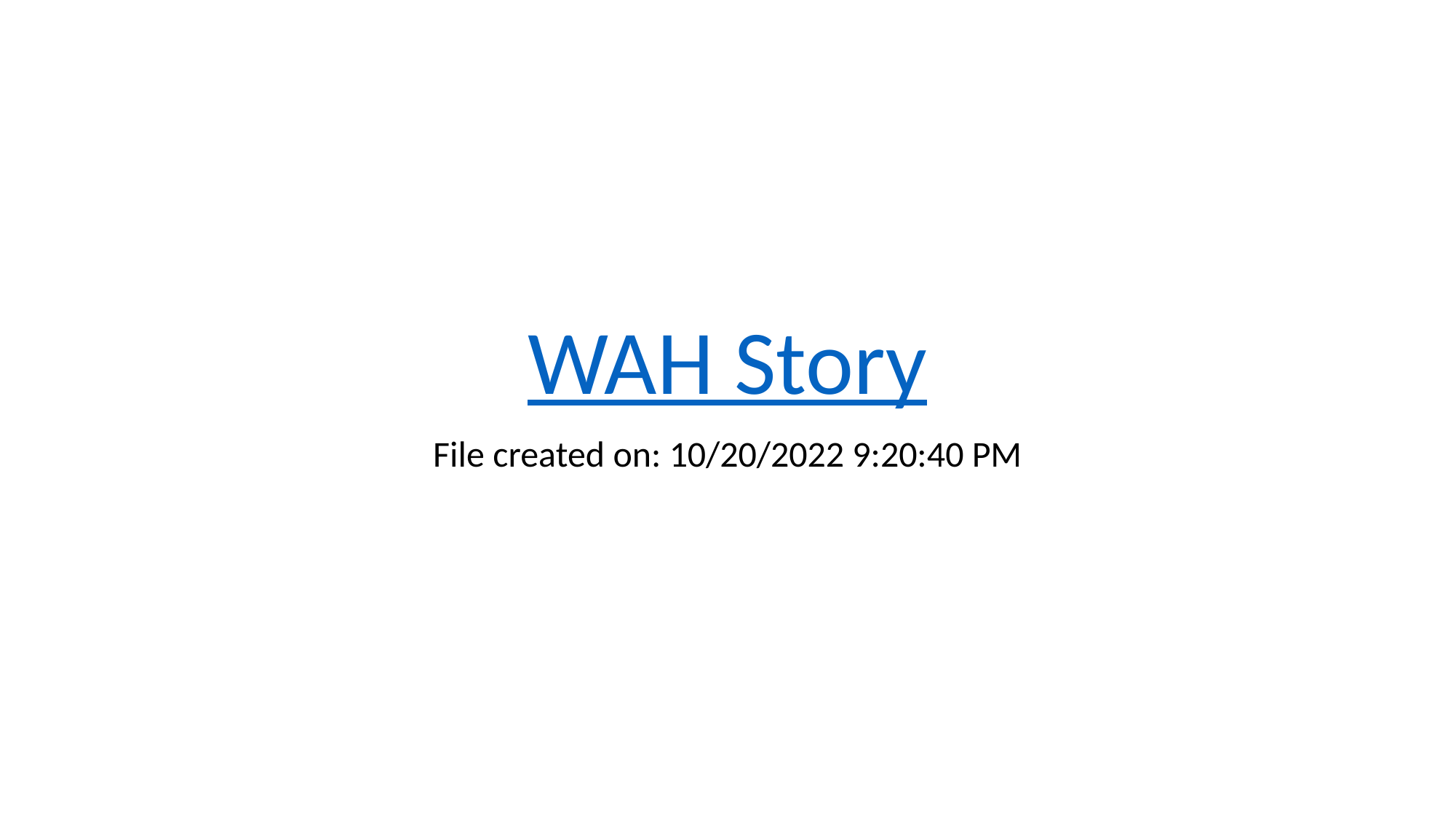

# WAH Story
File created on: 10/20/2022 9:20:40 PM